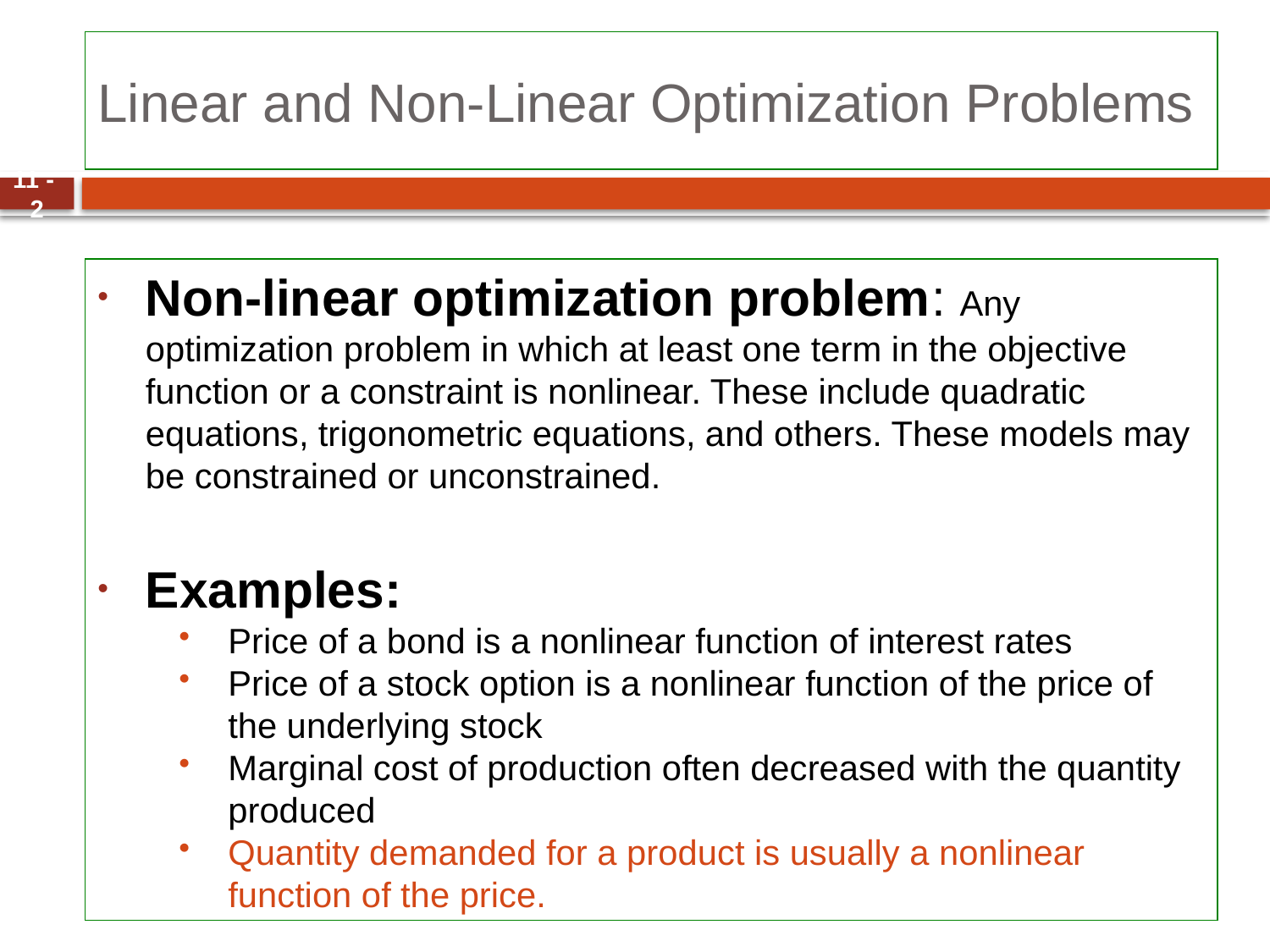

# Linear and Non-Linear Optimization Problems
2
Non-linear optimization problem: Any optimization problem in which at least one term in the objective function or a constraint is nonlinear. These include quadratic equations, trigonometric equations, and others. These models may be constrained or unconstrained.

Examples:
Price of a bond is a nonlinear function of interest rates
Price of a stock option is a nonlinear function of the price of the underlying stock
Marginal cost of production often decreased with the quantity produced
Quantity demanded for a product is usually a nonlinear function of the price.